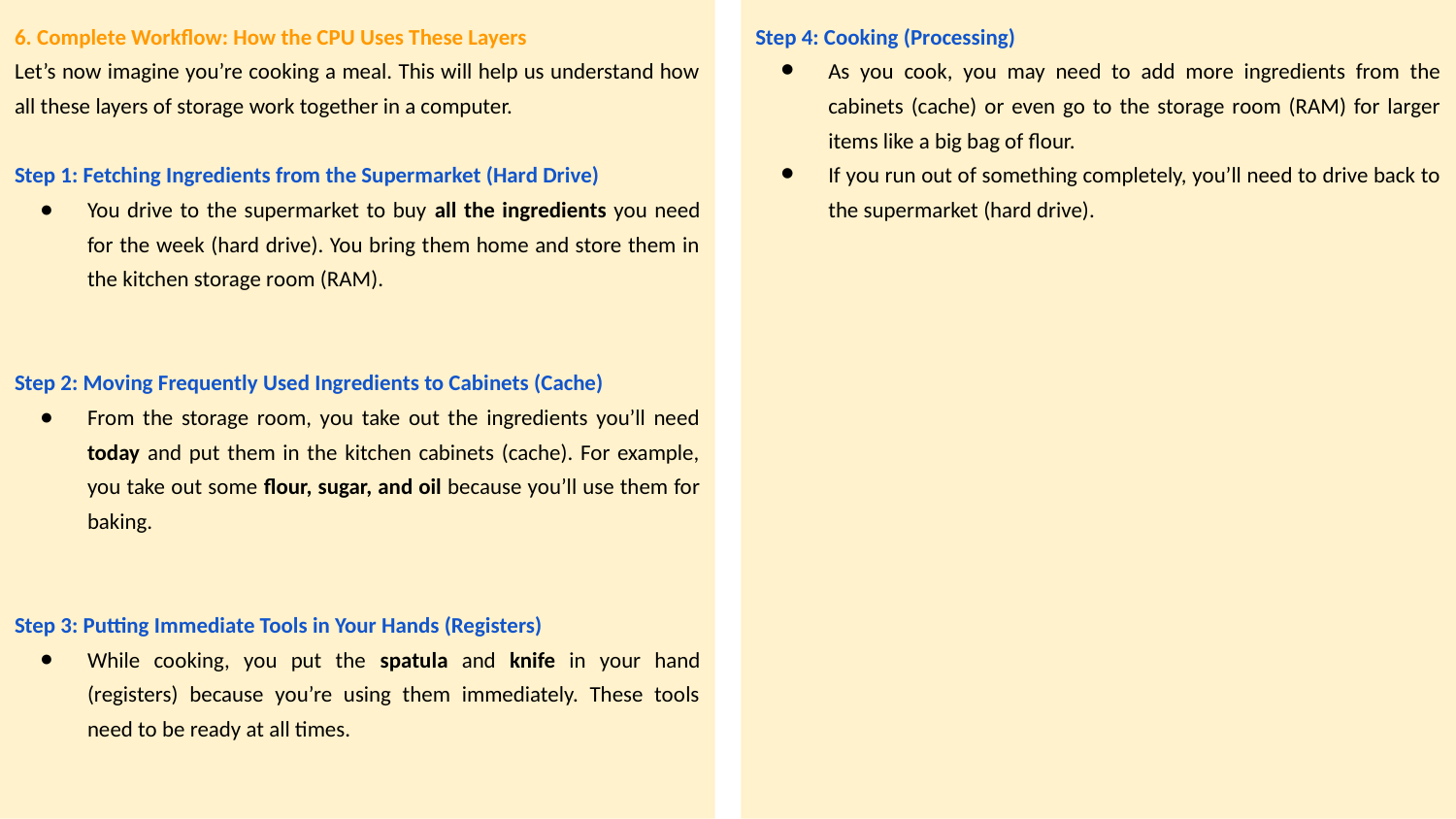

Step 4: Cooking (Processing)
As you cook, you may need to add more ingredients from the cabinets (cache) or even go to the storage room (RAM) for larger items like a big bag of flour.
If you run out of something completely, you’ll need to drive back to the supermarket (hard drive).
6. Complete Workflow: How the CPU Uses These Layers
Let’s now imagine you’re cooking a meal. This will help us understand how all these layers of storage work together in a computer.

Step 1: Fetching Ingredients from the Supermarket (Hard Drive)
You drive to the supermarket to buy all the ingredients you need for the week (hard drive). You bring them home and store them in the kitchen storage room (RAM).

Step 2: Moving Frequently Used Ingredients to Cabinets (Cache)
From the storage room, you take out the ingredients you’ll need today and put them in the kitchen cabinets (cache). For example, you take out some flour, sugar, and oil because you’ll use them for baking.

Step 3: Putting Immediate Tools in Your Hands (Registers)
While cooking, you put the spatula and knife in your hand (registers) because you’re using them immediately. These tools need to be ready at all times.